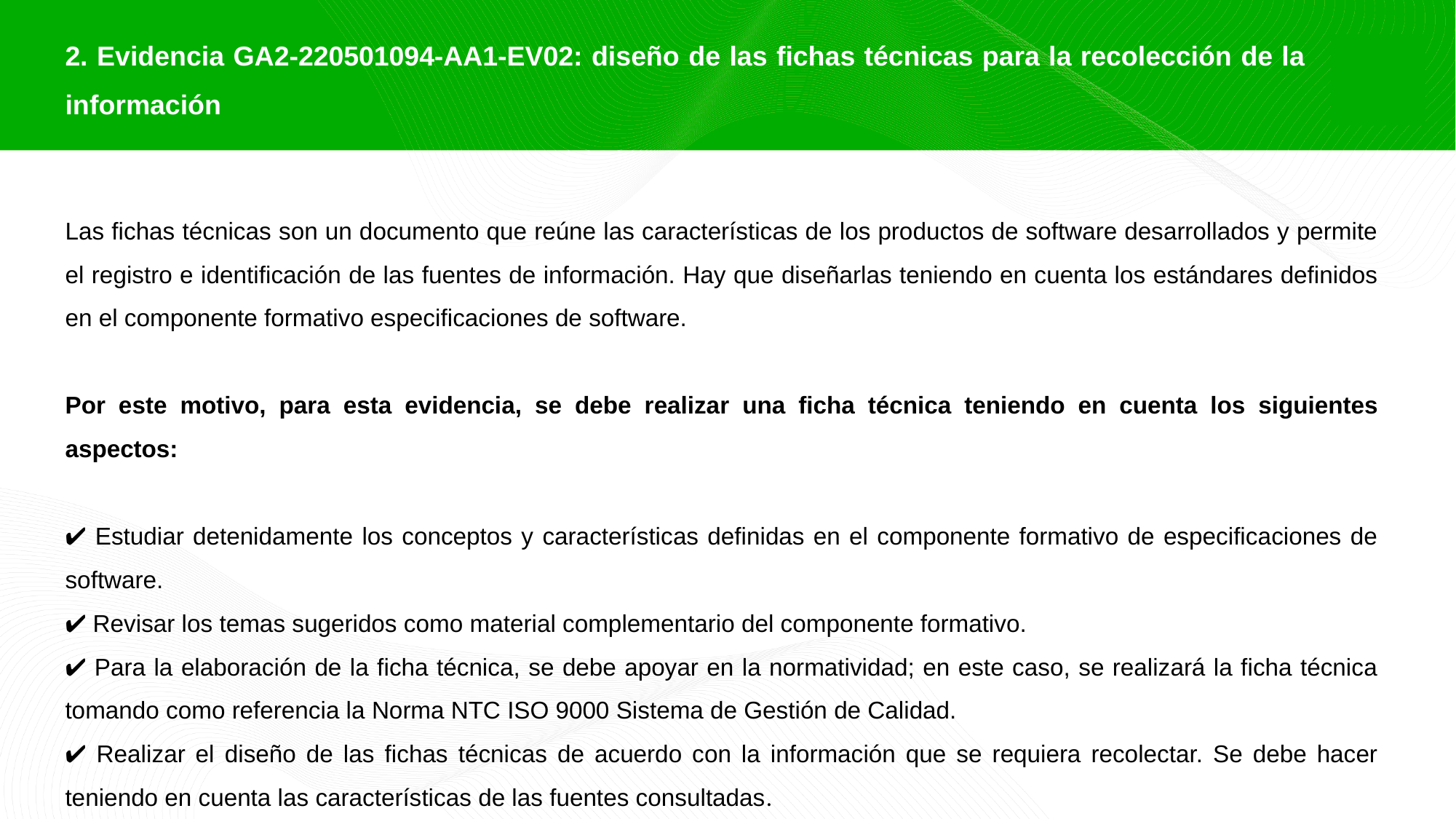

2. Evidencia GA2-220501094-AA1-EV02: diseño de las fichas técnicas para la recolección de la información

Las fichas técnicas son un documento que reúne las características de los productos de software desarrollados y permite el registro e identificación de las fuentes de información. Hay que diseñarlas teniendo en cuenta los estándares definidos en el componente formativo especificaciones de software.

Por este motivo, para esta evidencia, se debe realizar una ficha técnica teniendo en cuenta los siguientes aspectos:

✔ Estudiar detenidamente los conceptos y características definidas en el componente formativo de especificaciones de software.
✔ Revisar los temas sugeridos como material complementario del componente formativo.
✔ Para la elaboración de la ficha técnica, se debe apoyar en la normatividad; en este caso, se realizará la ficha técnica tomando como referencia la Norma NTC ISO 9000 Sistema de Gestión de Calidad.
✔ Realizar el diseño de las fichas técnicas de acuerdo con la información que se requiera recolectar. Se debe hacer teniendo en cuenta las características de las fuentes consultadas.